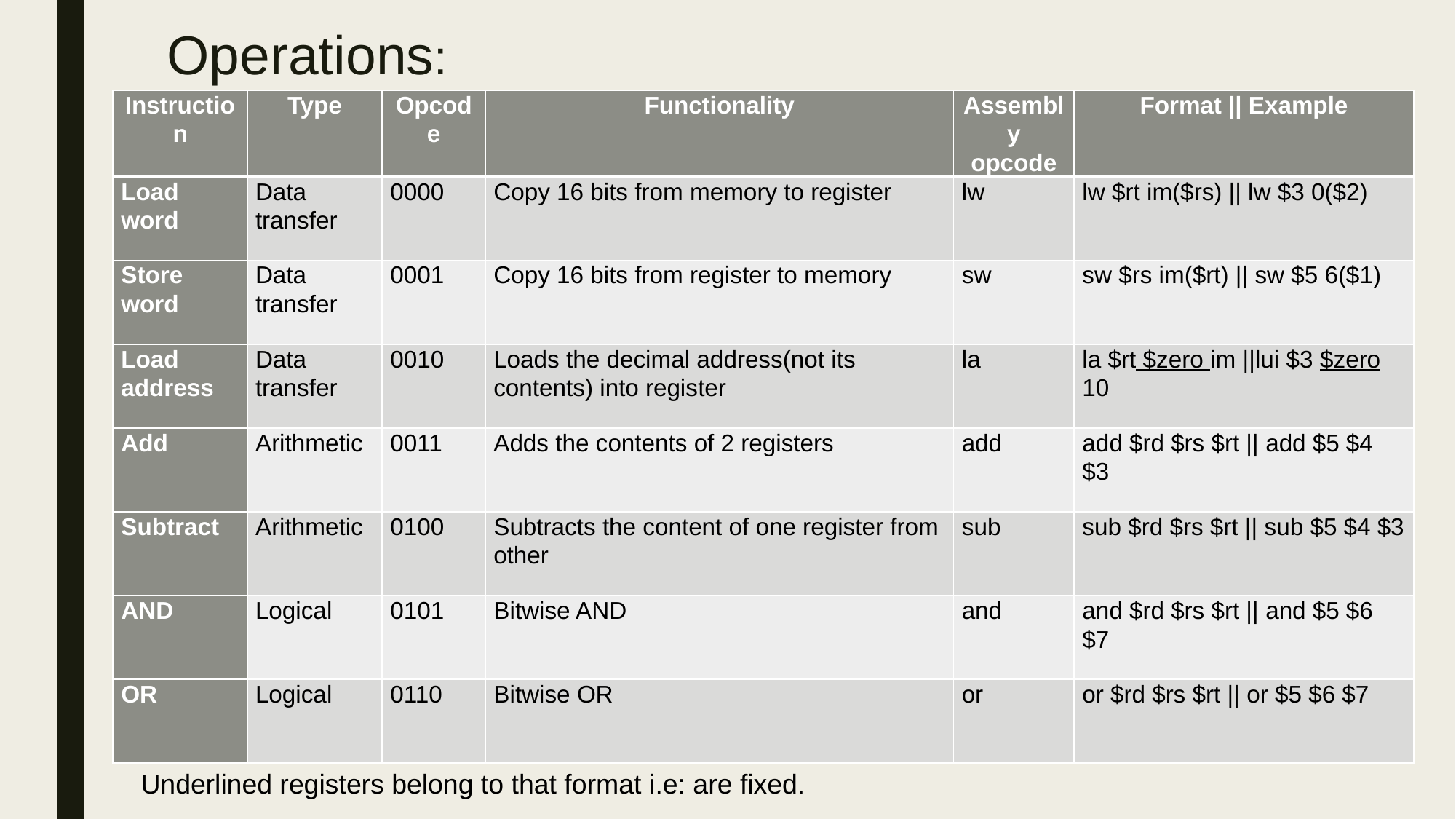

# Operations:
| Instruction | Type | Opcode | Functionality | Assembly opcode | Format || Example |
| --- | --- | --- | --- | --- | --- |
| Load word | Data transfer | 0000 | Copy 16 bits from memory to register | lw | lw $rt im($rs) || lw $3 0($2) |
| Store word | Data transfer | 0001 | Copy 16 bits from register to memory | sw | sw $rs im($rt) || sw $5 6($1) |
| Load address | Data transfer | 0010 | Loads the decimal address(not its contents) into register | la | la $rt $zero im ||lui $3 $zero 10 |
| Add | Arithmetic | 0011 | Adds the contents of 2 registers | add | add $rd $rs $rt || add $5 $4 $3 |
| Subtract | Arithmetic | 0100 | Subtracts the content of one register from other | sub | sub $rd $rs $rt || sub $5 $4 $3 |
| AND | Logical | 0101 | Bitwise AND | and | and $rd $rs $rt || and $5 $6 $7 |
| OR | Logical | 0110 | Bitwise OR | or | or $rd $rs $rt || or $5 $6 $7 |
Underlined registers belong to that format i.e: are fixed.